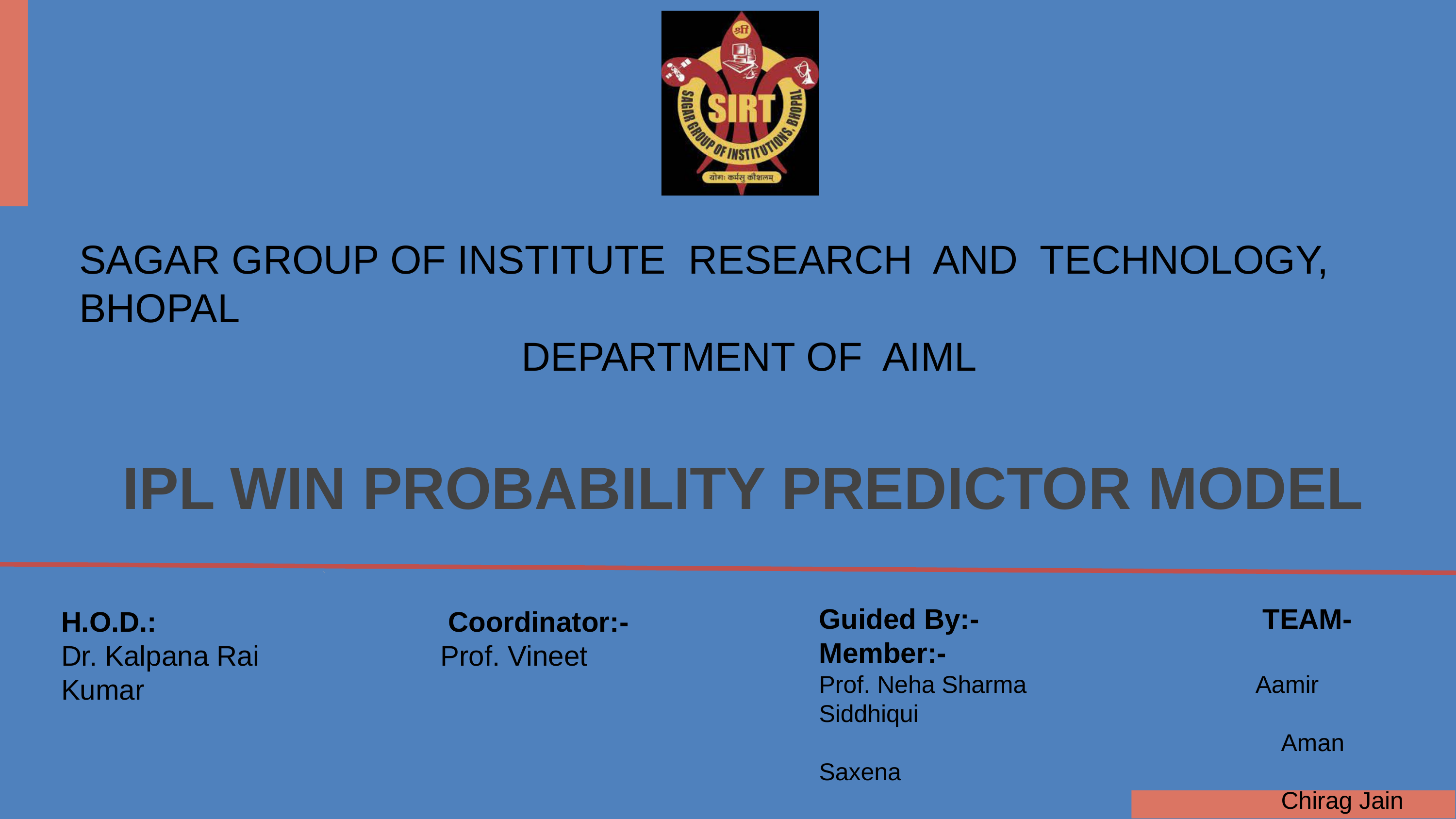

SAGAR GROUP OF INSTITUTE  RESEARCH  AND  TECHNOLOGY,  BHOPAL
DEPARTMENT OF  AIML

IPL WIN PROBABILITY PREDICTOR MODEL

Guided By:-                                    TEAM-Member:-
Prof. Neha Sharma                                  Aamir Siddhiqui
                                                                    Aman Saxena
                                                                    Chirag Jain
                                                                    Madhur Choursia

H.O.D.:                                     Coordinator:-
Dr. Kalpana Rai                       Prof. Vineet Kumar